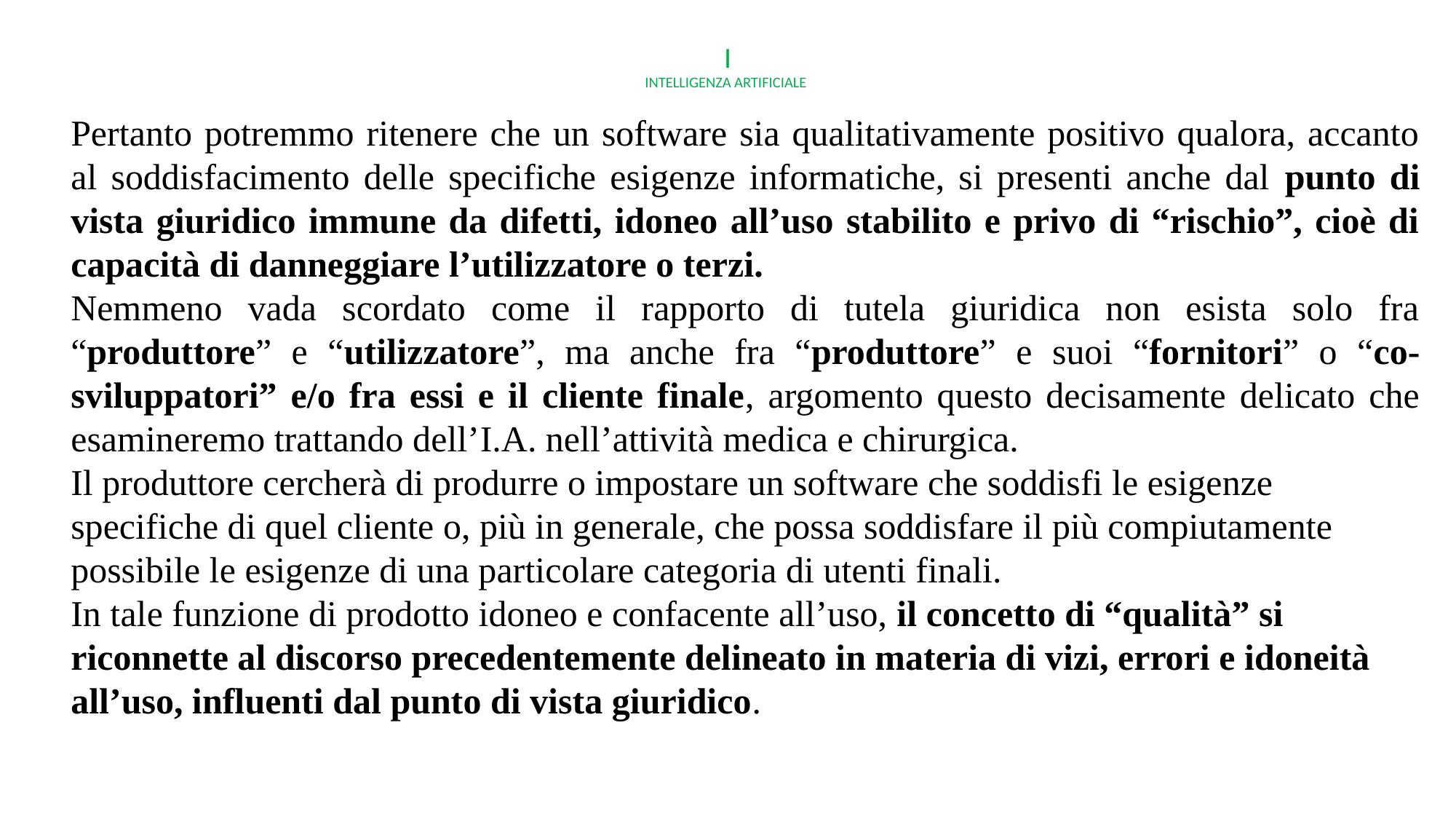

# I INTELLIGENZA ARTIFICIALE
Pertanto potremmo ritenere che un software sia qualitativamente positivo qualora, accanto al soddisfacimento delle specifiche esigenze informatiche, si presenti anche dal punto di vista giuridico immune da difetti, idoneo all’uso stabilito e privo di “rischio”, cioè di capacità di danneggiare l’utilizzatore o terzi.
Nemmeno vada scordato come il rapporto di tutela giuridica non esista solo fra “produttore” e “utilizzatore”, ma anche fra “produttore” e suoi “fornitori” o “co-sviluppatori” e/o fra essi e il cliente finale, argomento questo decisamente delicato che esamineremo trattando dell’i.a. nell’attività medica e chirurgica.
Il produttore cercherà di produrre o impostare un software che soddisfi le esigenze specifiche di quel cliente o, più in generale, che possa soddisfare il più compiutamente possibile le esigenze di una particolare categoria di utenti finali.
In tale funzione di prodotto idoneo e confacente all’uso, il concetto di “qualità” si riconnette al discorso precedentemente delineato in materia di vizi, errori e idoneità all’uso, influenti dal punto di vista giuridico.